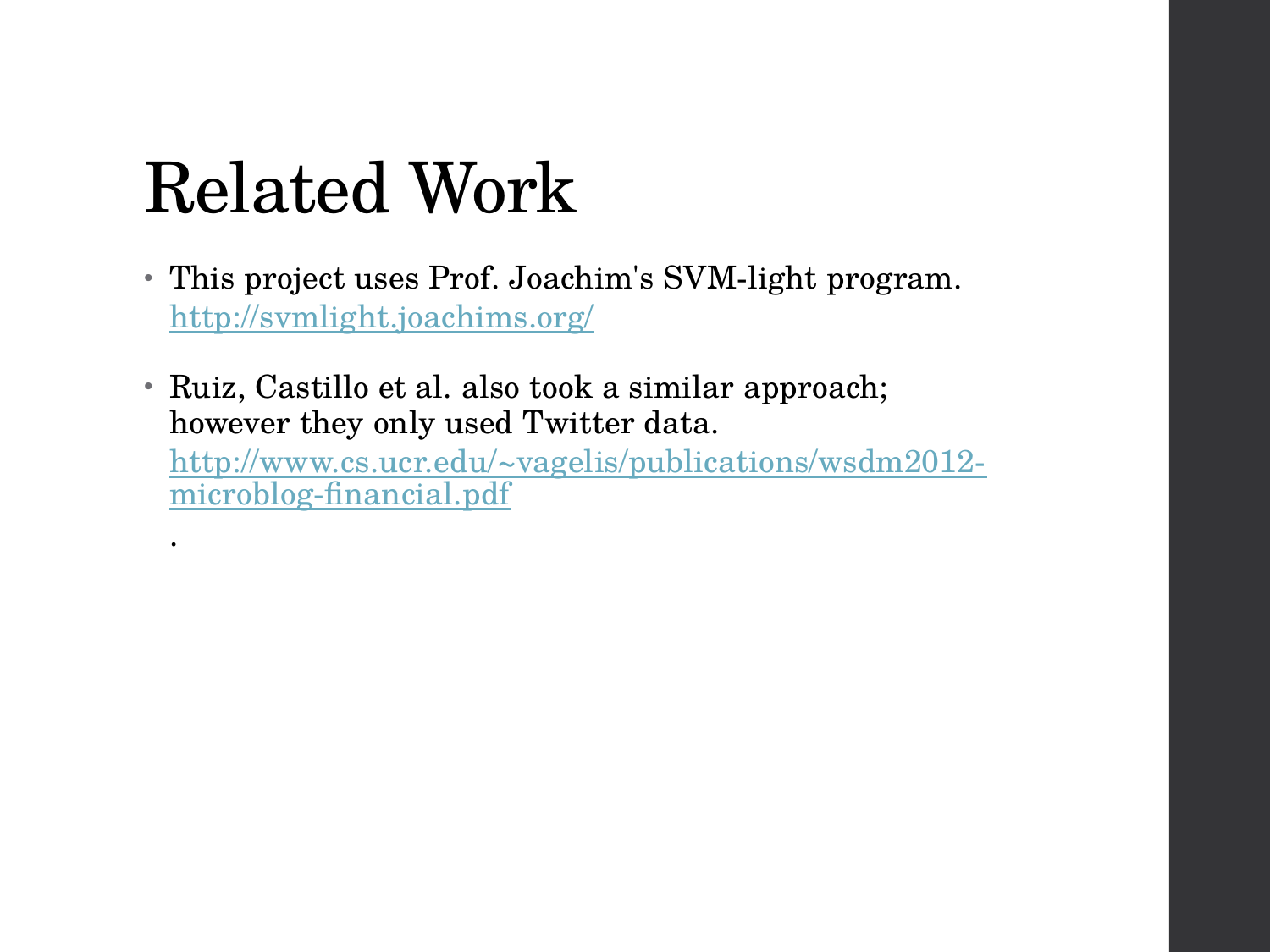

# Related Work
This project uses Prof. Joachim's SVM-light program.
http://svmlight.joachims.org/
Ruiz, Castillo et al. also took a similar approach; however they only used Twitter data. http://www.cs.ucr.edu/~vagelis/publications/wsdm2012-microblog-financial.pdf.